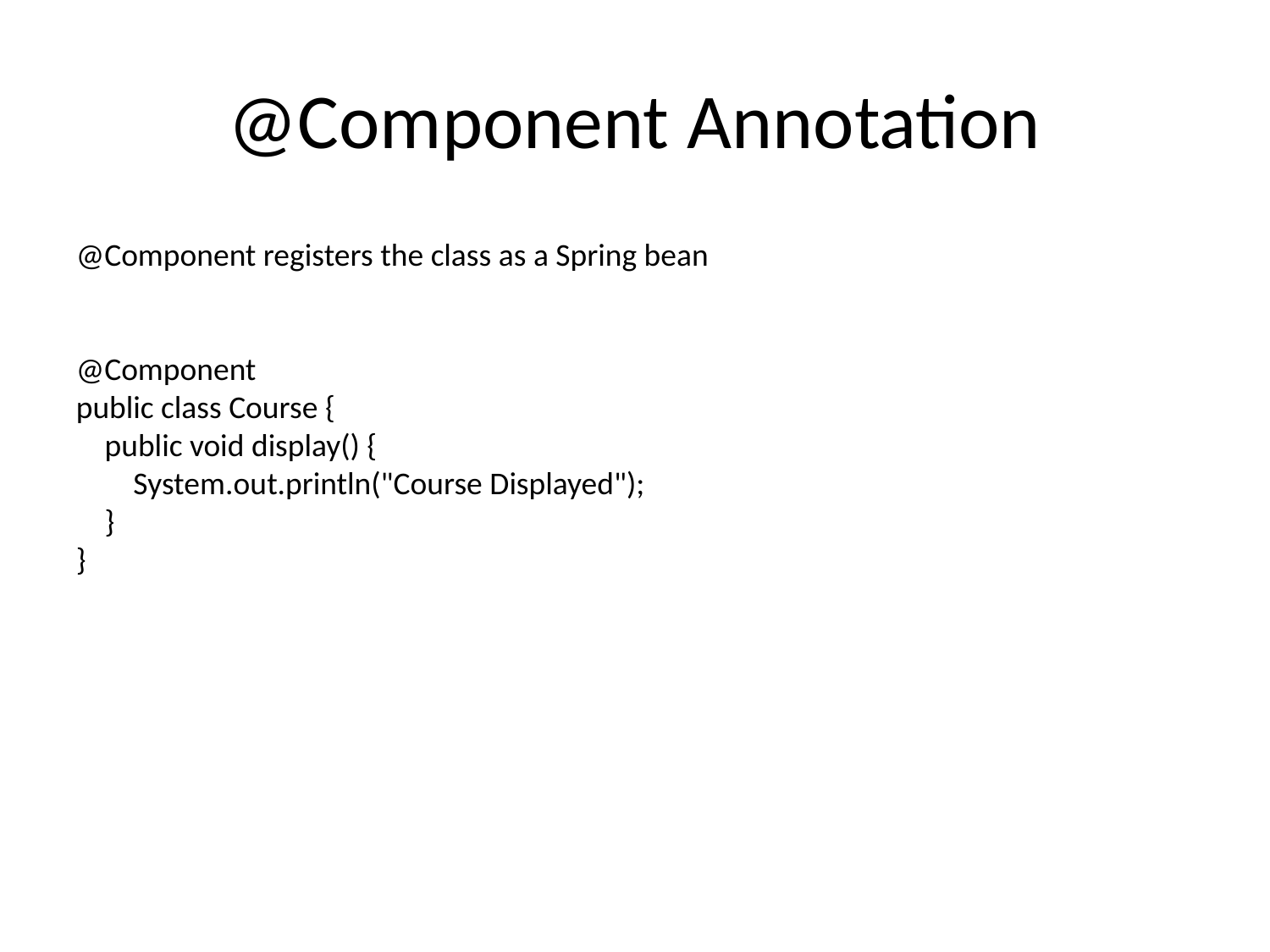

# @Component Annotation

@Component registers the class as a Spring bean
@Component
public class Course {
    public void display() {
        System.out.println("Course Displayed");
    }
}